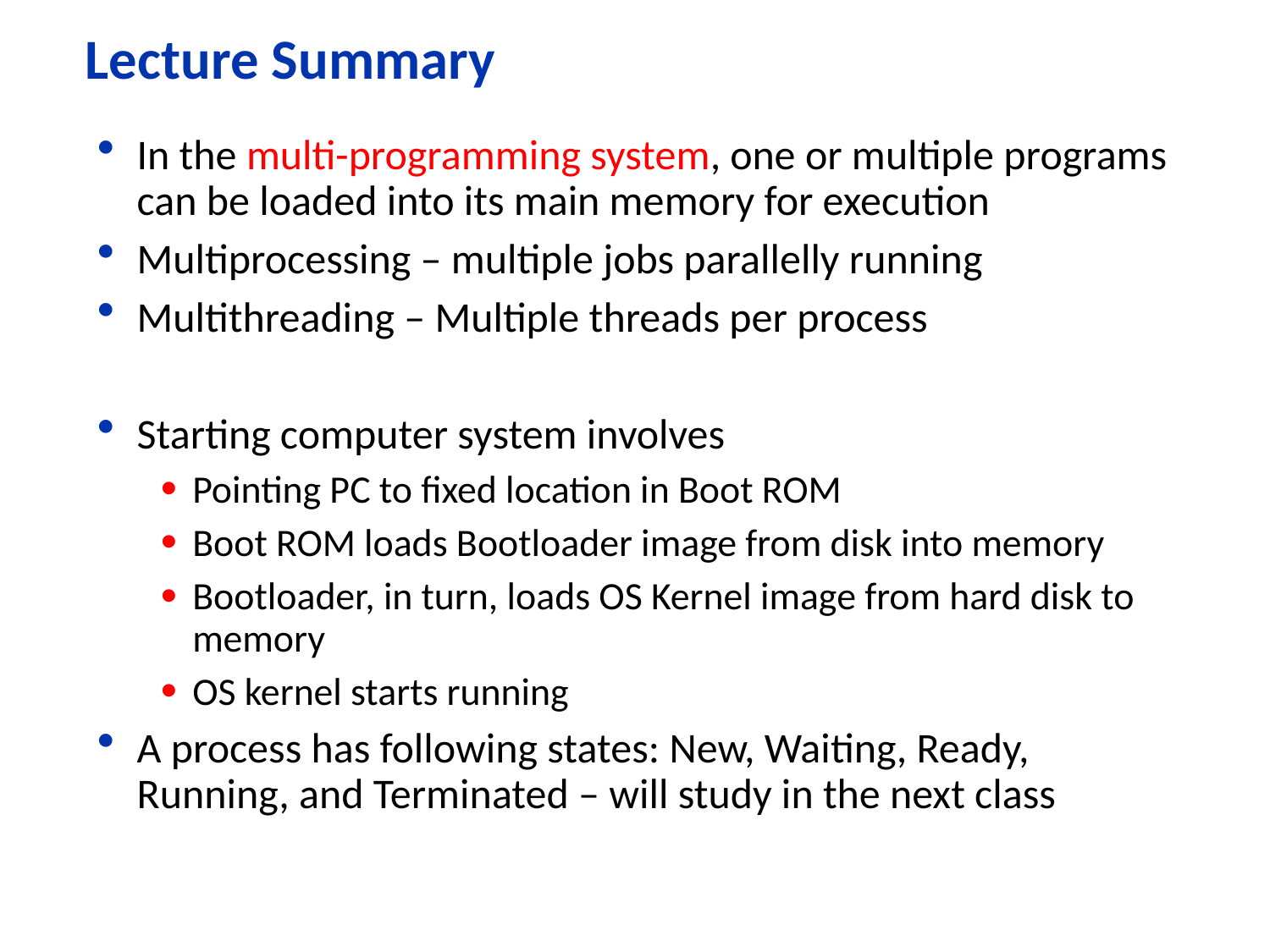

# Lecture Summary
In the multi-programming system, one or multiple programs can be loaded into its main memory for execution
Multiprocessing – multiple jobs parallelly running
Multithreading – Multiple threads per process

Starting computer system involves
Pointing PC to fixed location in Boot ROM
Boot ROM loads Bootloader image from disk into memory
Bootloader, in turn, loads OS Kernel image from hard disk to memory
OS kernel starts running
A process has following states: New, Waiting, Ready, Running, and Terminated – will study in the next class